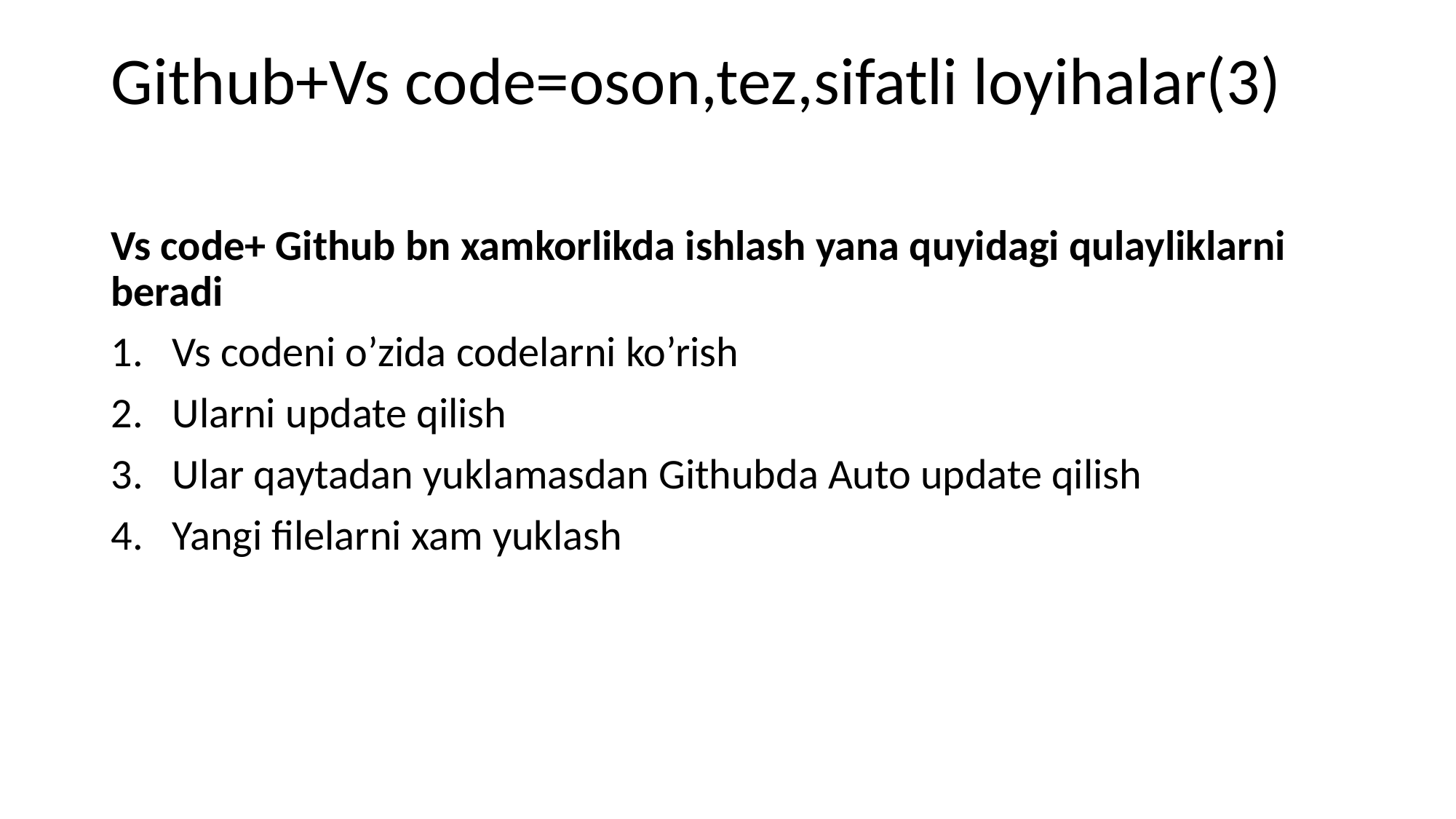

# Github+Vs code=oson,tez,sifatli loyihalar(3)
Vs code+ Github bn xamkorlikda ishlash yana quyidagi qulayliklarni beradi
Vs codeni o’zida codelarni ko’rish
Ularni update qilish
Ular qaytadan yuklamasdan Githubda Auto update qilish
Yangi filelarni xam yuklash